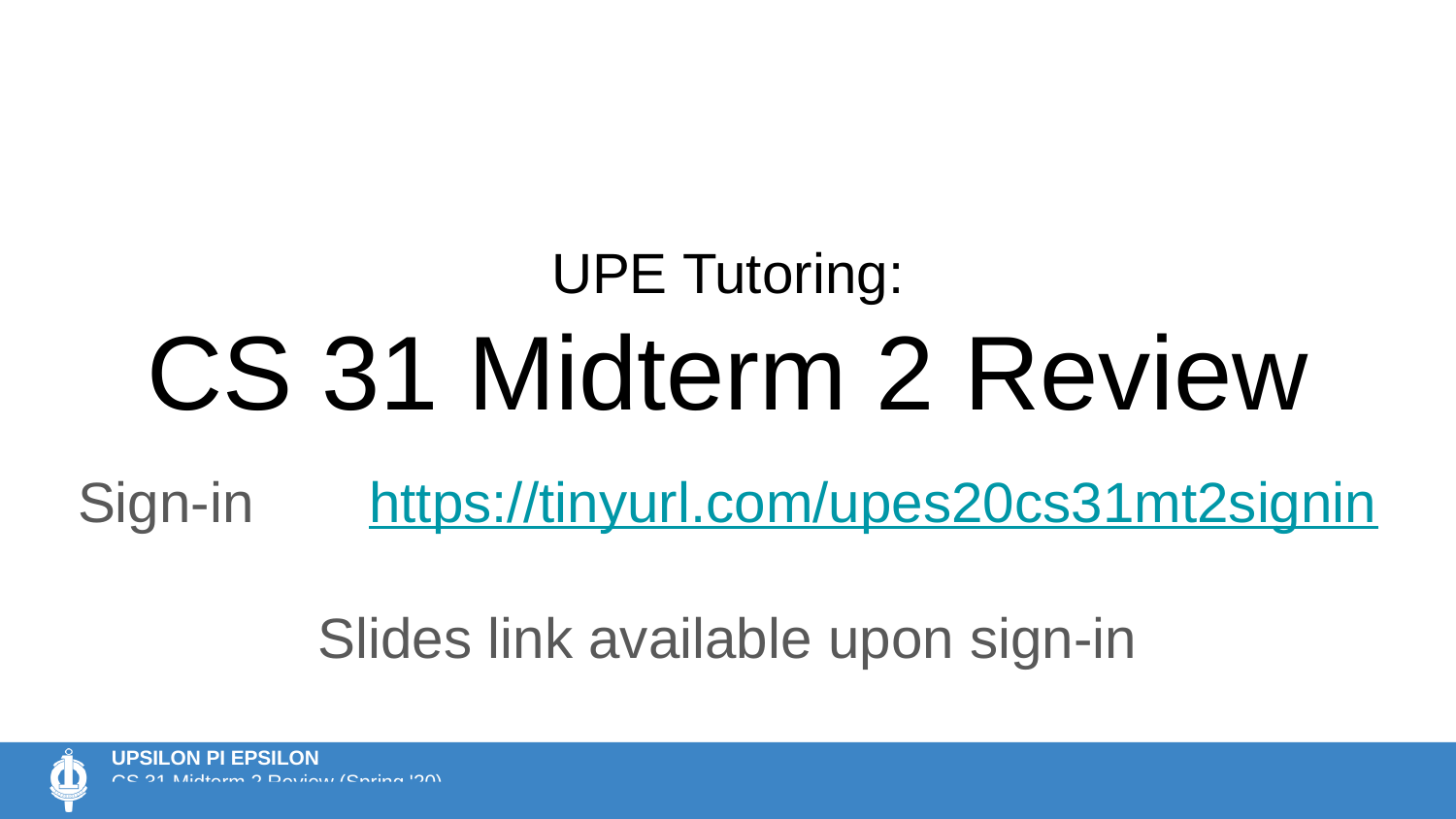

# UPE Tutoring:
CS 31 Midterm 2 Review
Sign-in	https://tinyurl.com/upes20cs31mt2signin

Slides link available upon sign-in